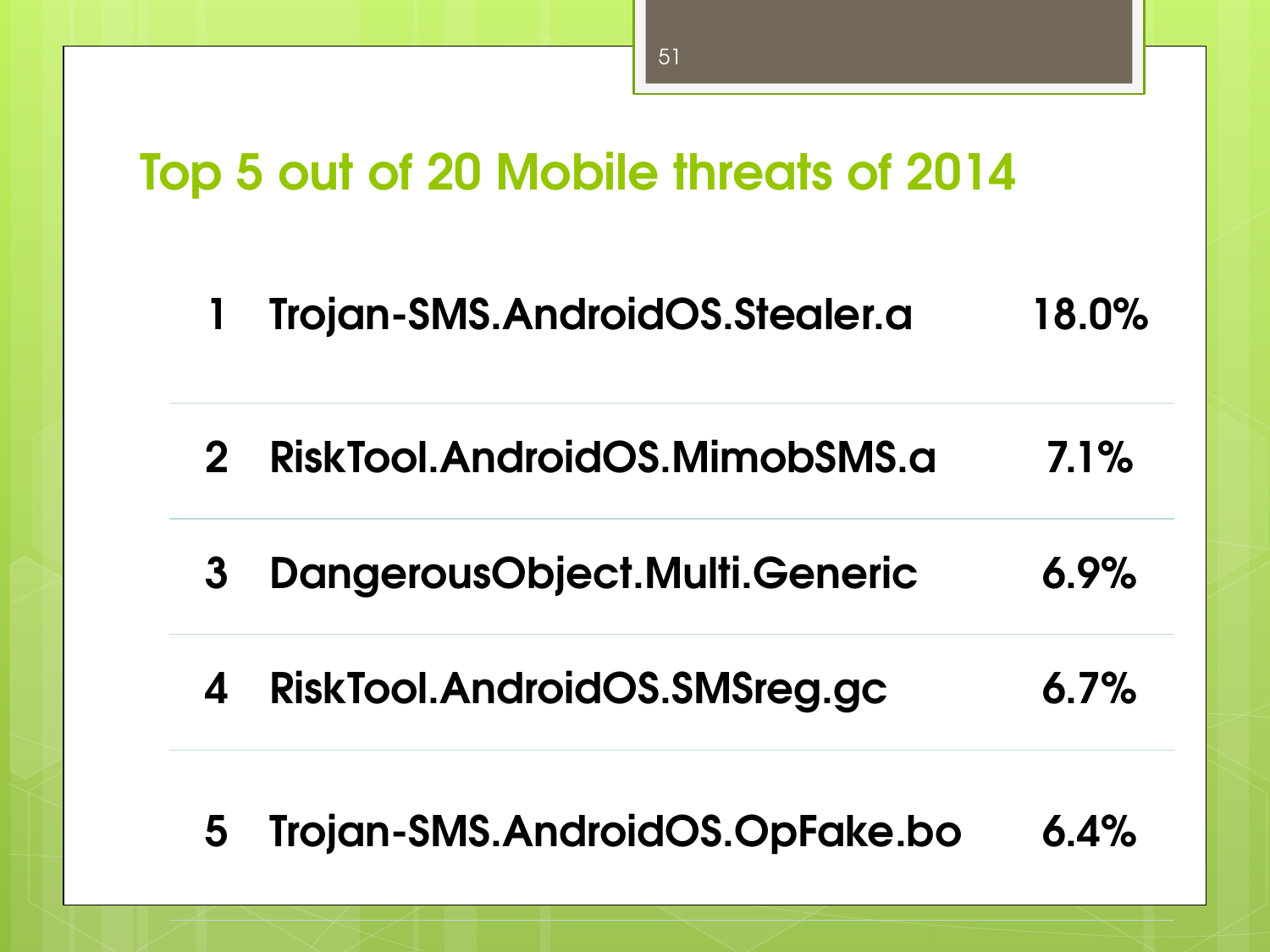

51
# Top 5 out of 20 Mobile threats of 2014
| 1 | Trojan-SMS.AndroidOS.Stealer.a | 18.0% |
| --- | --- | --- |
| 2 | RiskTool.AndroidOS.MimobSMS.a | 7.1% |
| 3 | DangerousObject.Multi.Generic | 6.9% |
| 4 | RiskTool.AndroidOS.SMSreg.gc | 6.7% |
| 5 | Trojan-SMS.AndroidOS.OpFake.bo | 6.4% |